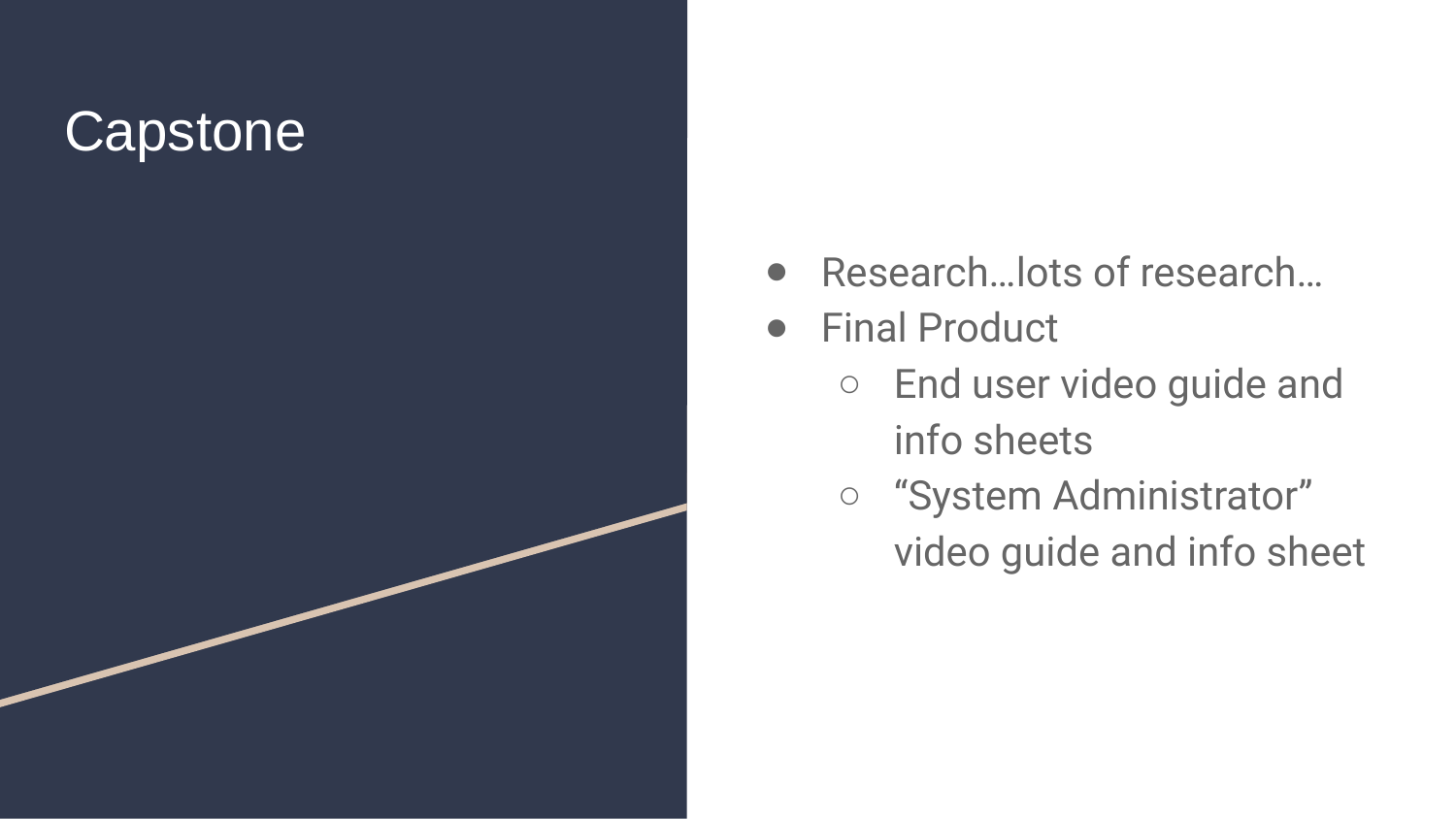

# Capstone
Research…lots of research…
Final Product
End user video guide and info sheets
“System Administrator” video guide and info sheet